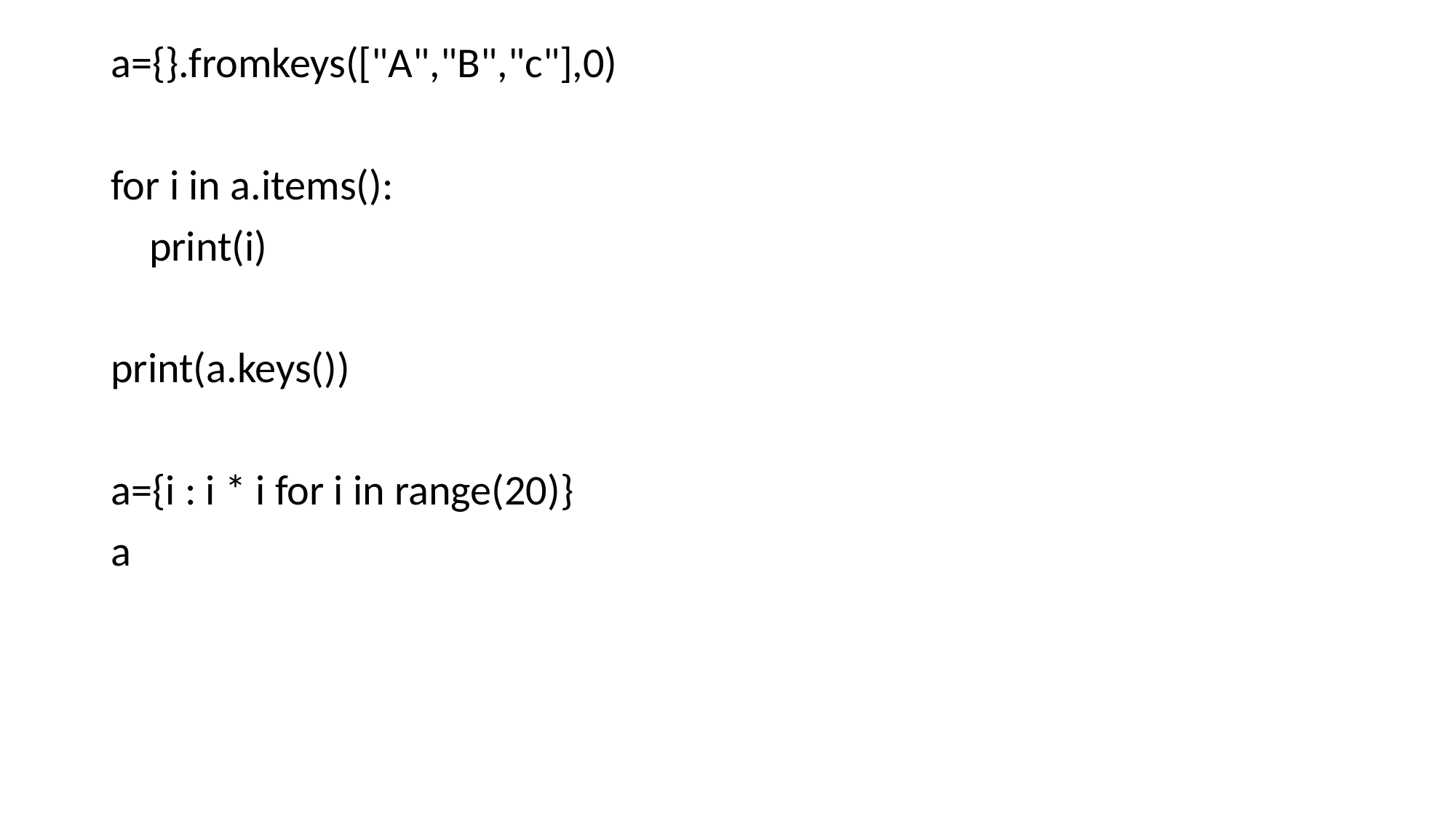

a={}.fromkeys(["A","B","c"],0)

for i in a.items():
    print(i)

print(a.keys())

a={i : i * i for i in range(20)}
a